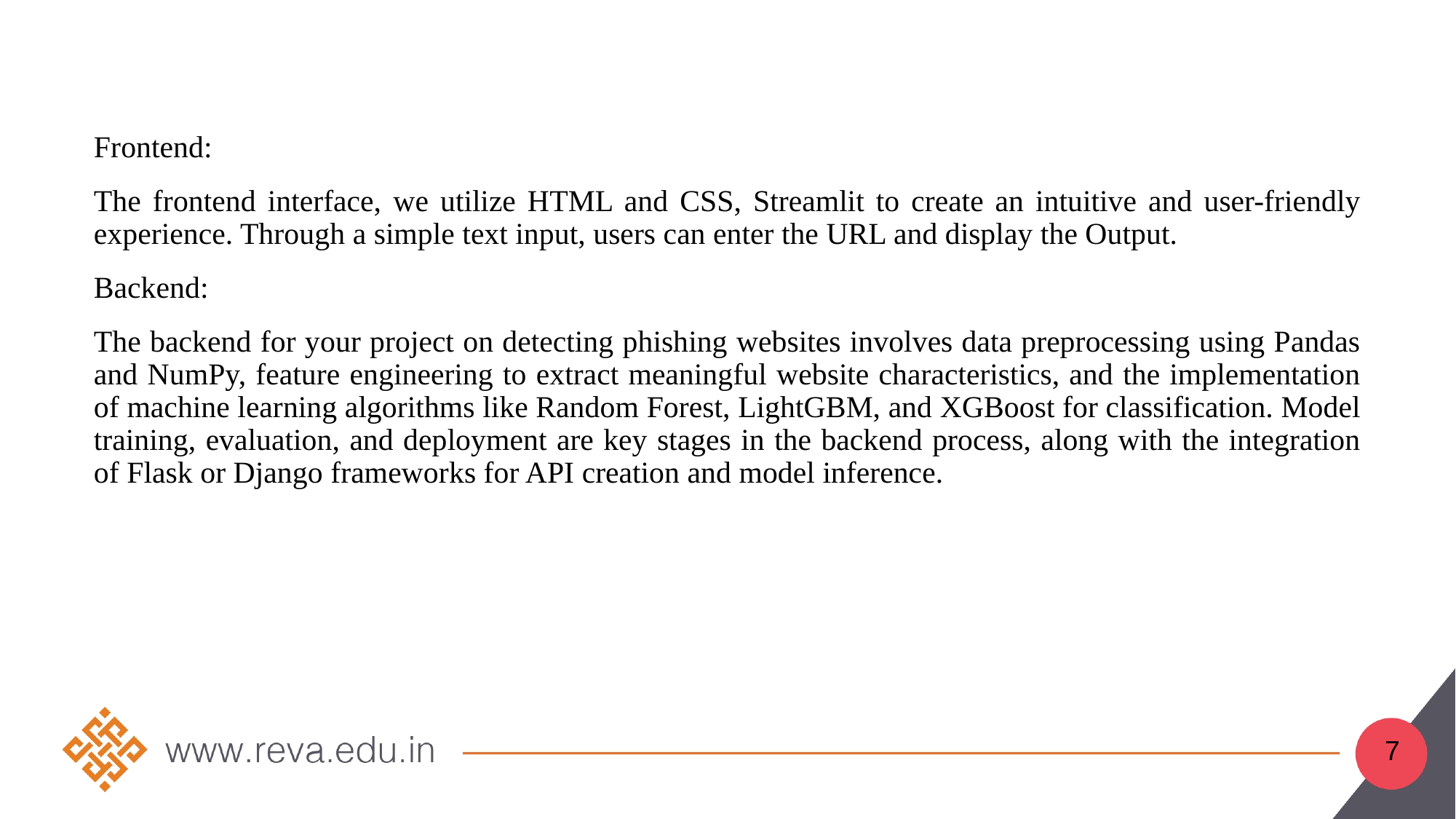

Frontend:
The frontend interface, we utilize HTML and CSS, Streamlit to create an intuitive and user-friendly experience. Through a simple text input, users can enter the URL and display the Output.
Backend:
The backend for your project on detecting phishing websites involves data preprocessing using Pandas and NumPy, feature engineering to extract meaningful website characteristics, and the implementation of machine learning algorithms like Random Forest, LightGBM, and XGBoost for classification. Model training, evaluation, and deployment are key stages in the backend process, along with the integration of Flask or Django frameworks for API creation and model inference.
7